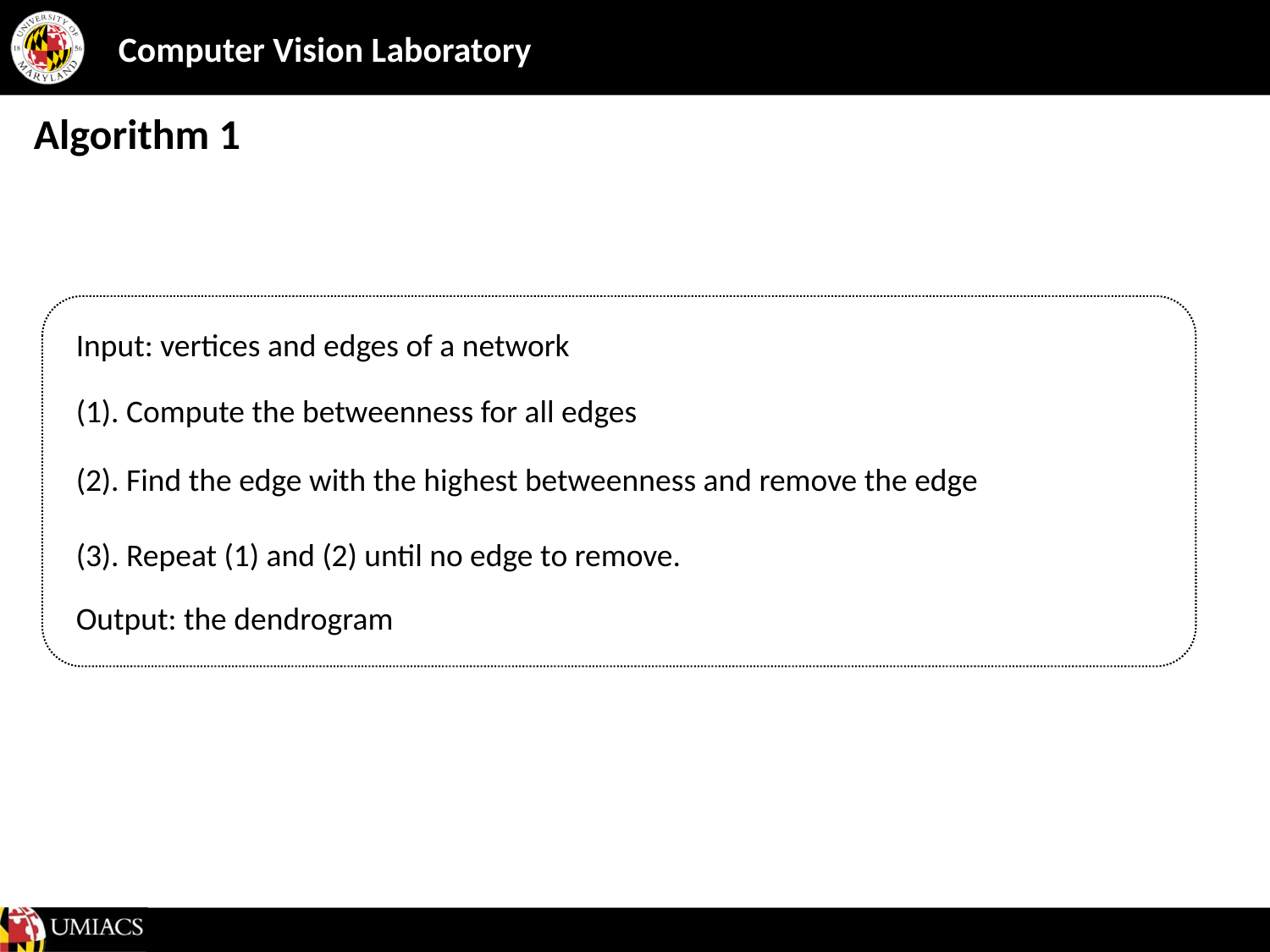

# Algorithm 1

Input: vertices and edges of a network
(1). Compute the betweenness for all edges
(2). Find the edge with the highest betweenness and remove the edge
(3). Repeat (1) and (2) until no edge to remove.
Output: the dendrogram